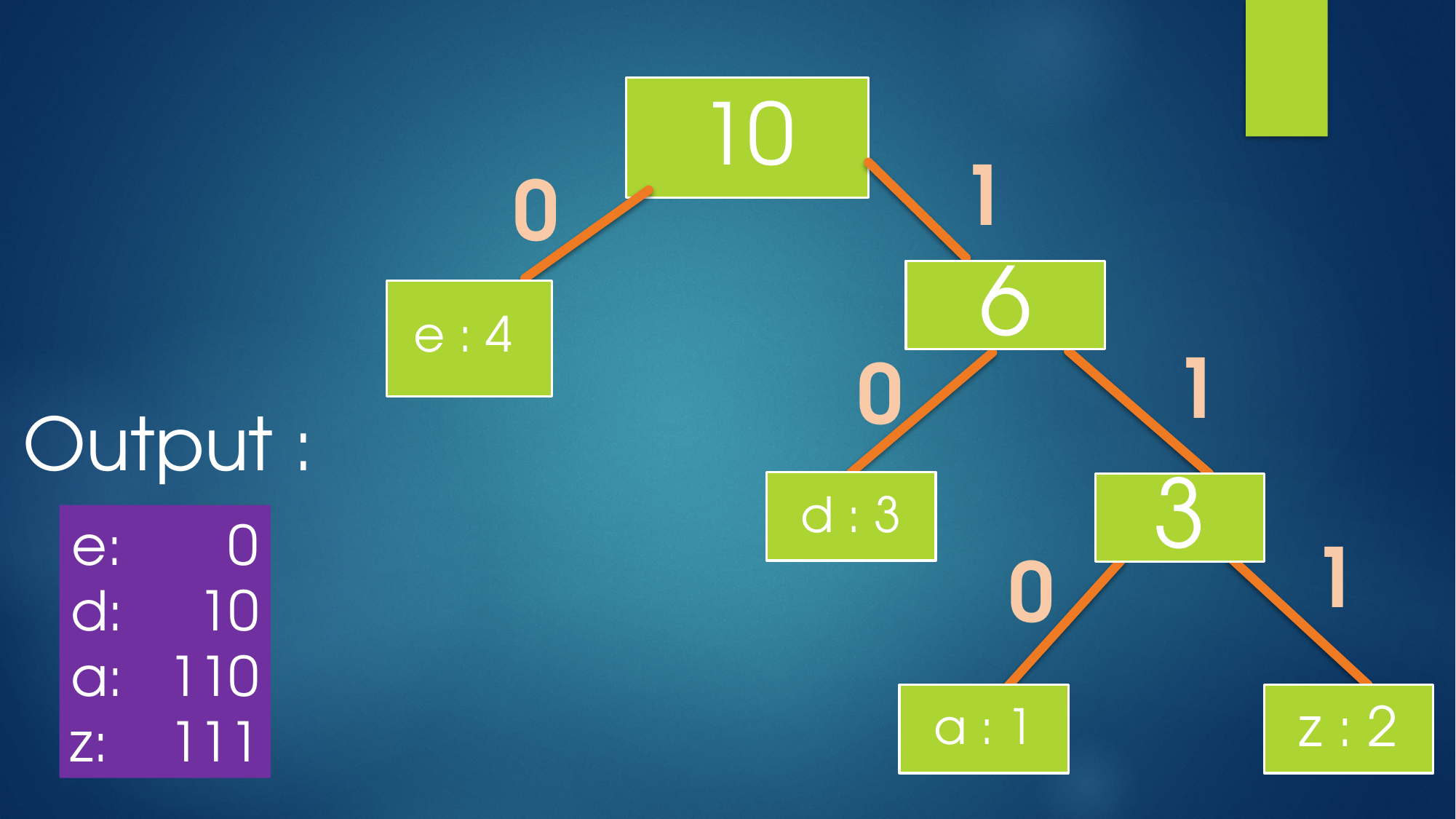

10
1
0

6
e : 4

1
0
Output :

d : 3

3
e:       0
d:     10
a:   110
z:    111
1
0

z : 2

a : 1